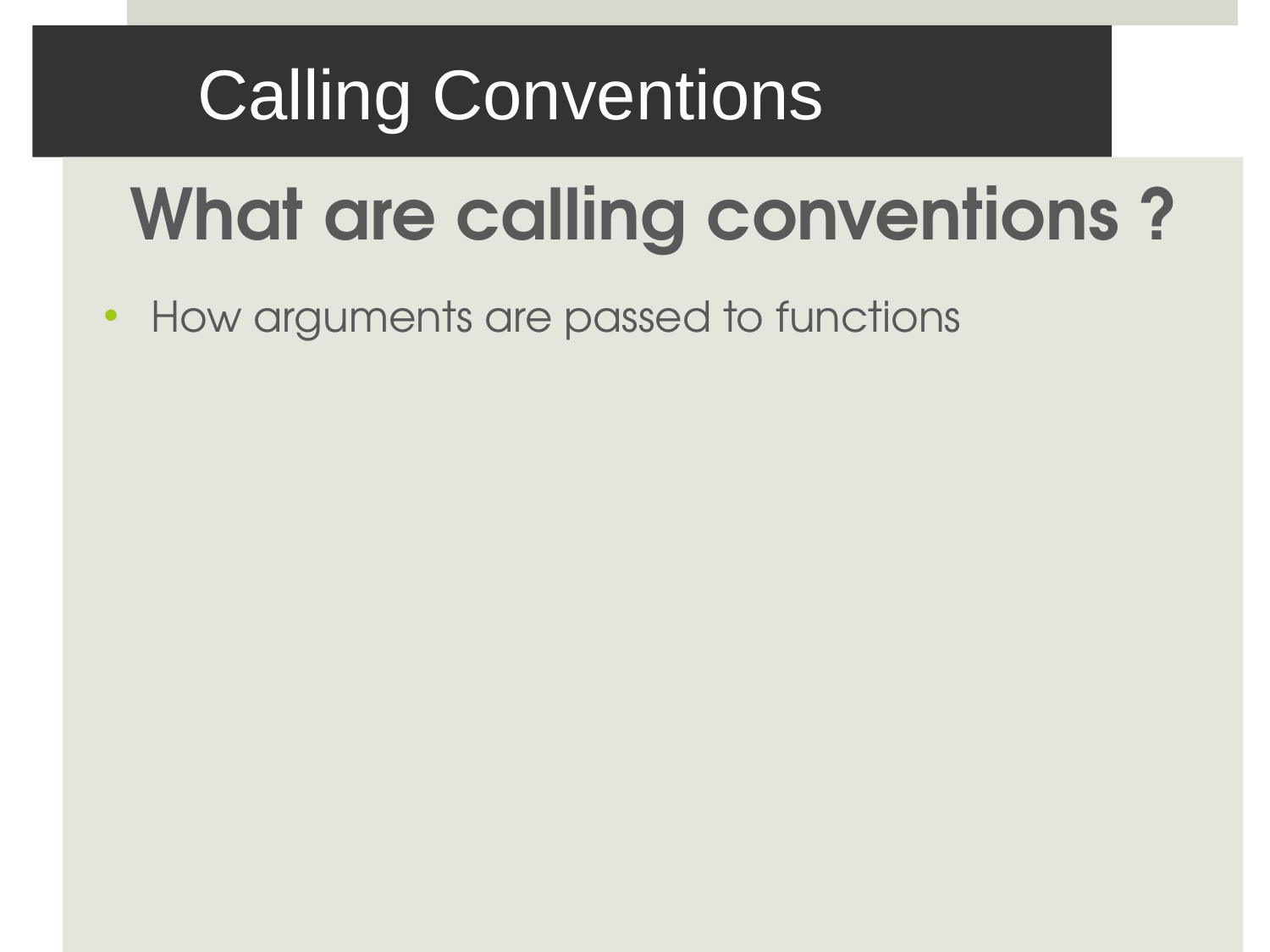

# Calling Conventions
What are calling conventions ?
How arguments are passed to functions